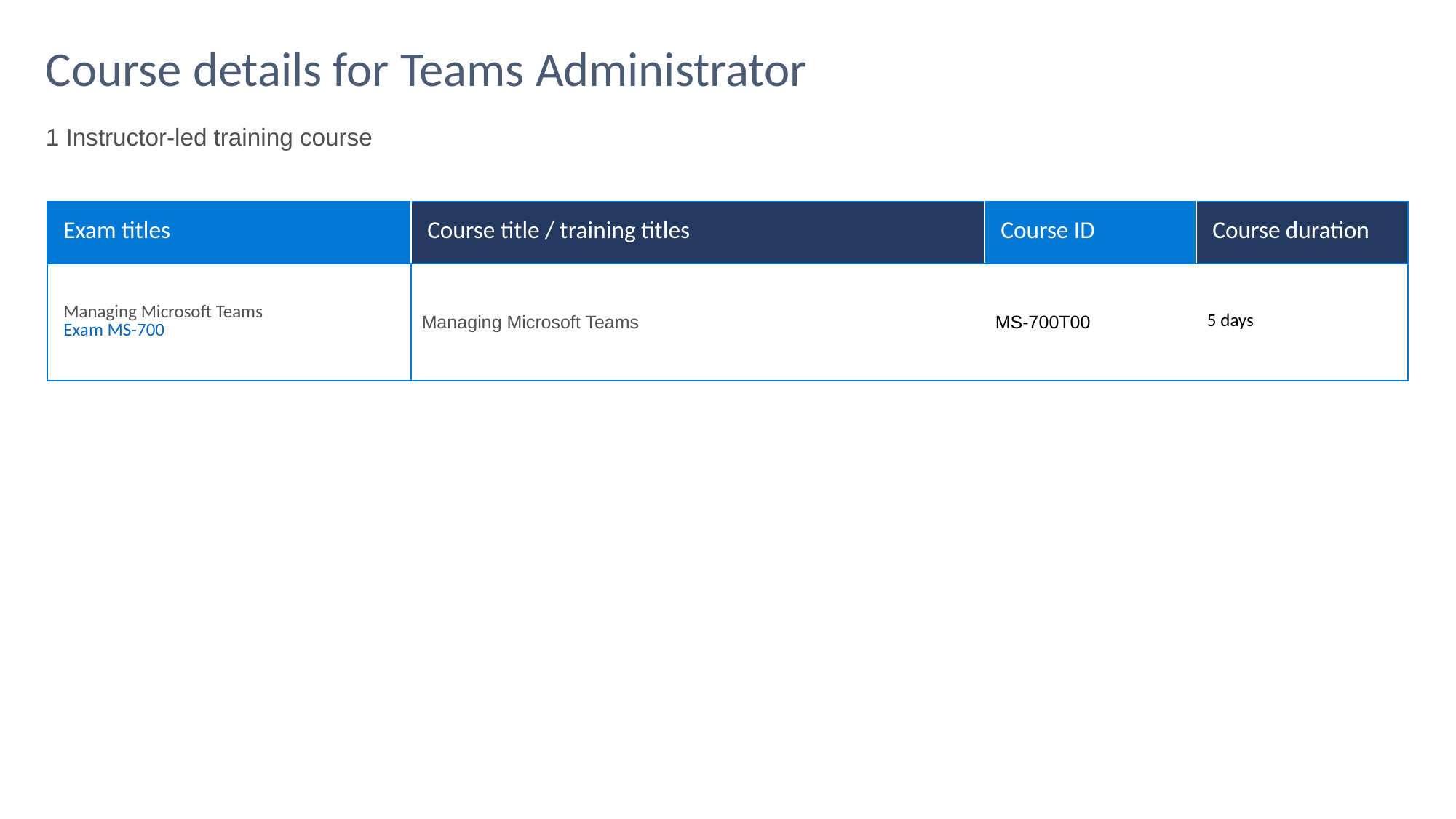

# Course details for Teams Administrator
1 Instructor-led training course
| Exam titles | Course title / training titles | Course ID | Course duration |
| --- | --- | --- | --- |
| Managing Microsoft Teams Exam MS-700 | Managing Microsoft Teams | MS-700T00 | 5 days |